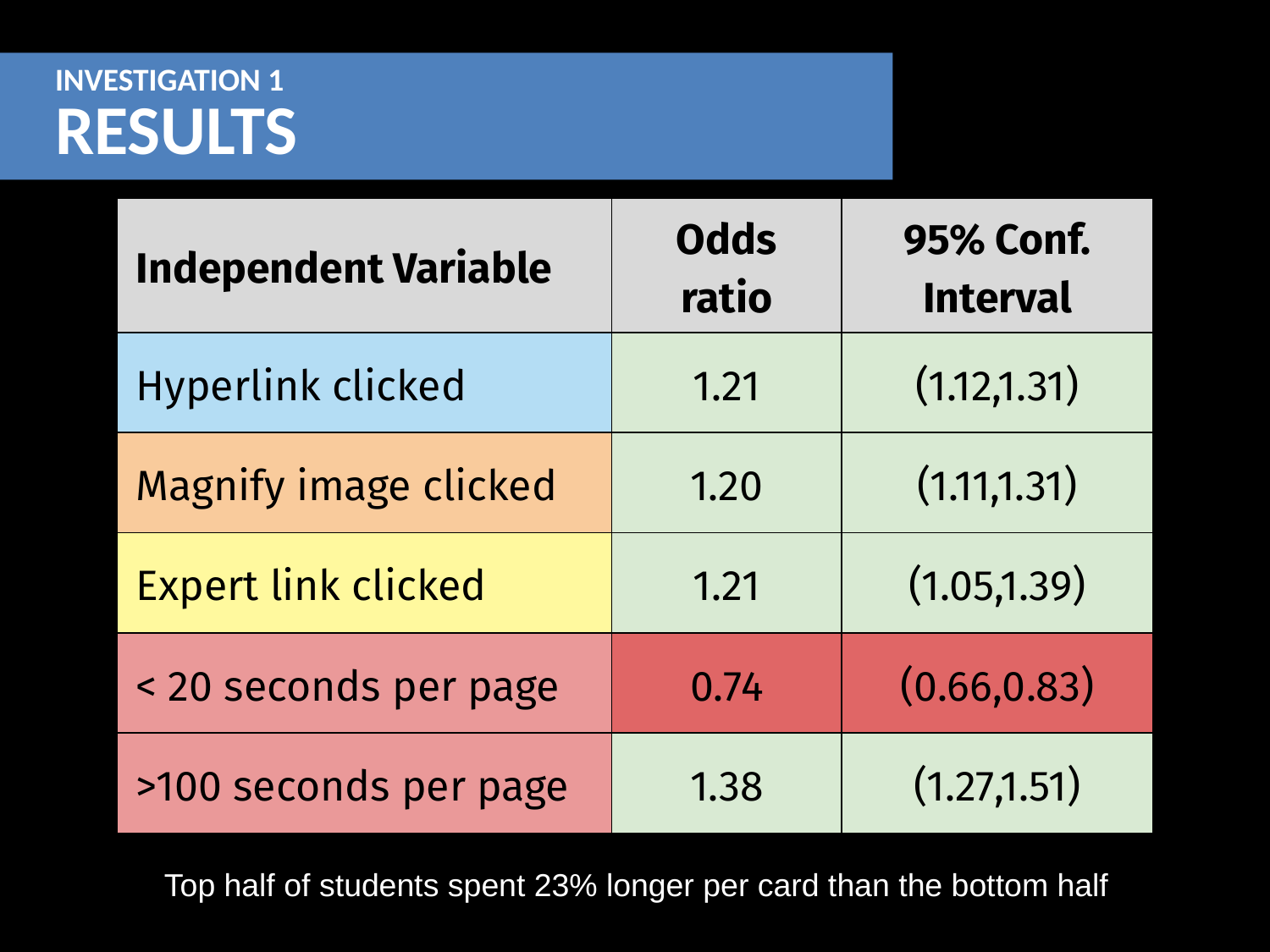

INVESTIGATION 1
# RESULTS
| Independent Variable | Odds ratio | 95% Conf. Interval |
| --- | --- | --- |
| Hyperlink clicked | 1.21 | (1.12,1.31) |
| Magnify image clicked | 1.20 | (1.11,1.31) |
| Expert link clicked | 1.21 | (1.05,1.39) |
| < 20 seconds per page | 0.74 | (0.66,0.83) |
| >100 seconds per page | 1.38 | (1.27,1.51) |
Top half of students spent 23% longer per card than the bottom half